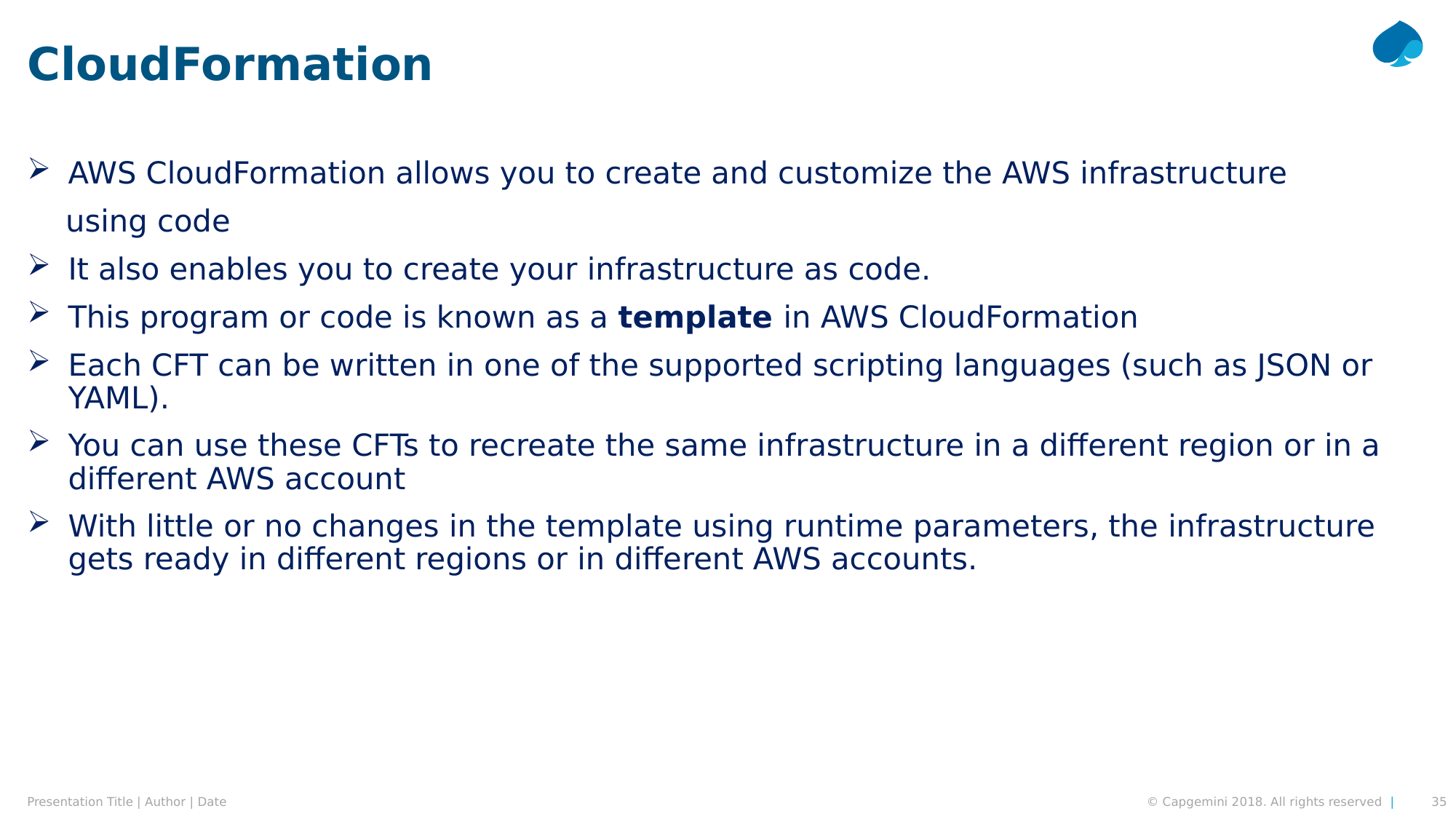

# CloudFormation
AWS CloudFormation allows you to create and customize the AWS infrastructure
    using code
It also enables you to create your infrastructure as code.
This program or code is known as a template in AWS CloudFormation
Each CFT can be written in one of the supported scripting languages (such as JSON or YAML).
You can use these CFTs to recreate the same infrastructure in a different region or in a different AWS account
With little or no changes in the template using runtime parameters, the infrastructure gets ready in different regions or in different AWS accounts.